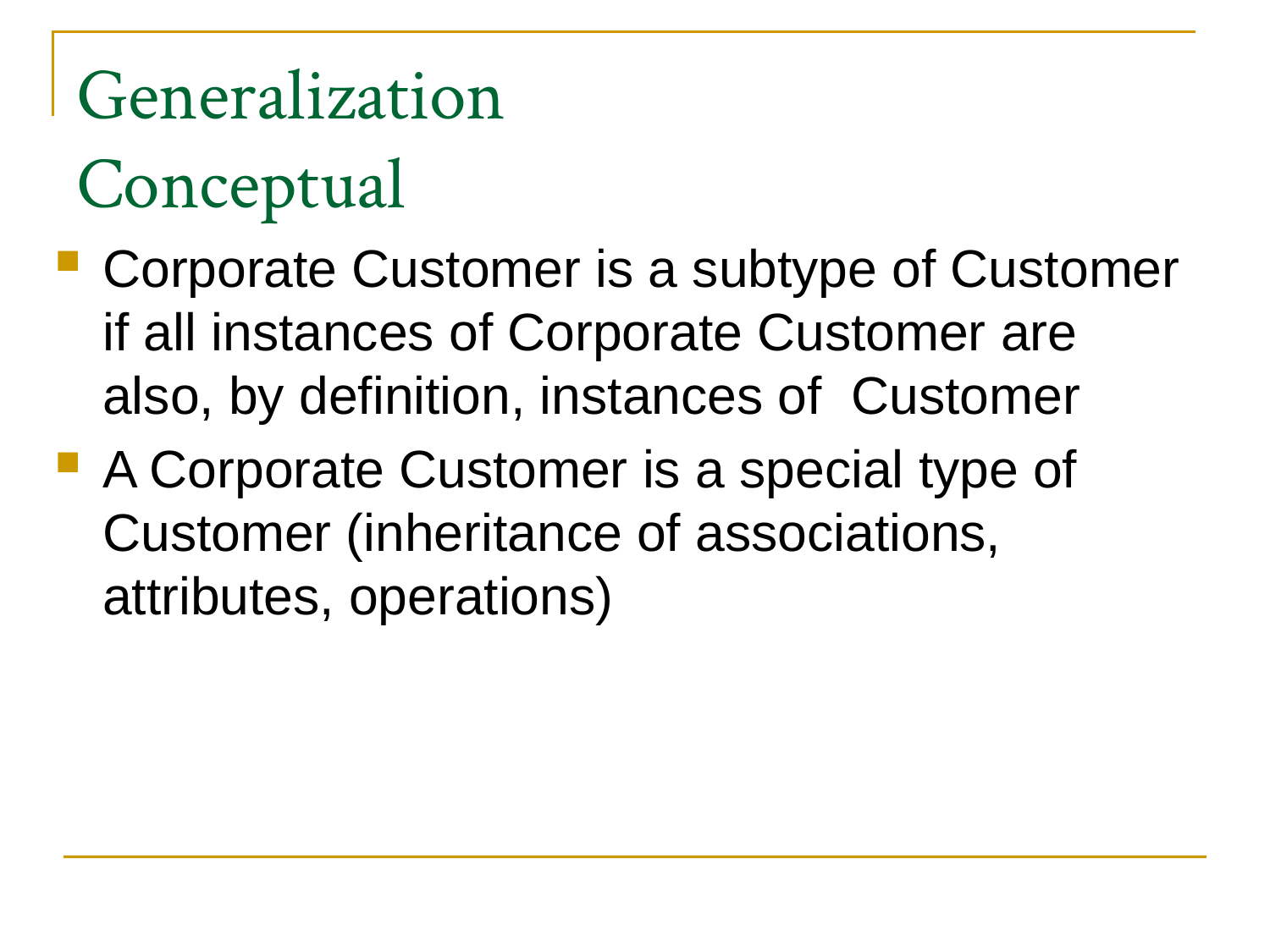

# Generalization Conceptual
Corporate Customer is a subtype of Customer if all instances of Corporate Customer are also, by definition, instances of  Customer
A Corporate Customer is a special type of Customer (inheritance of associations, attributes, operations)